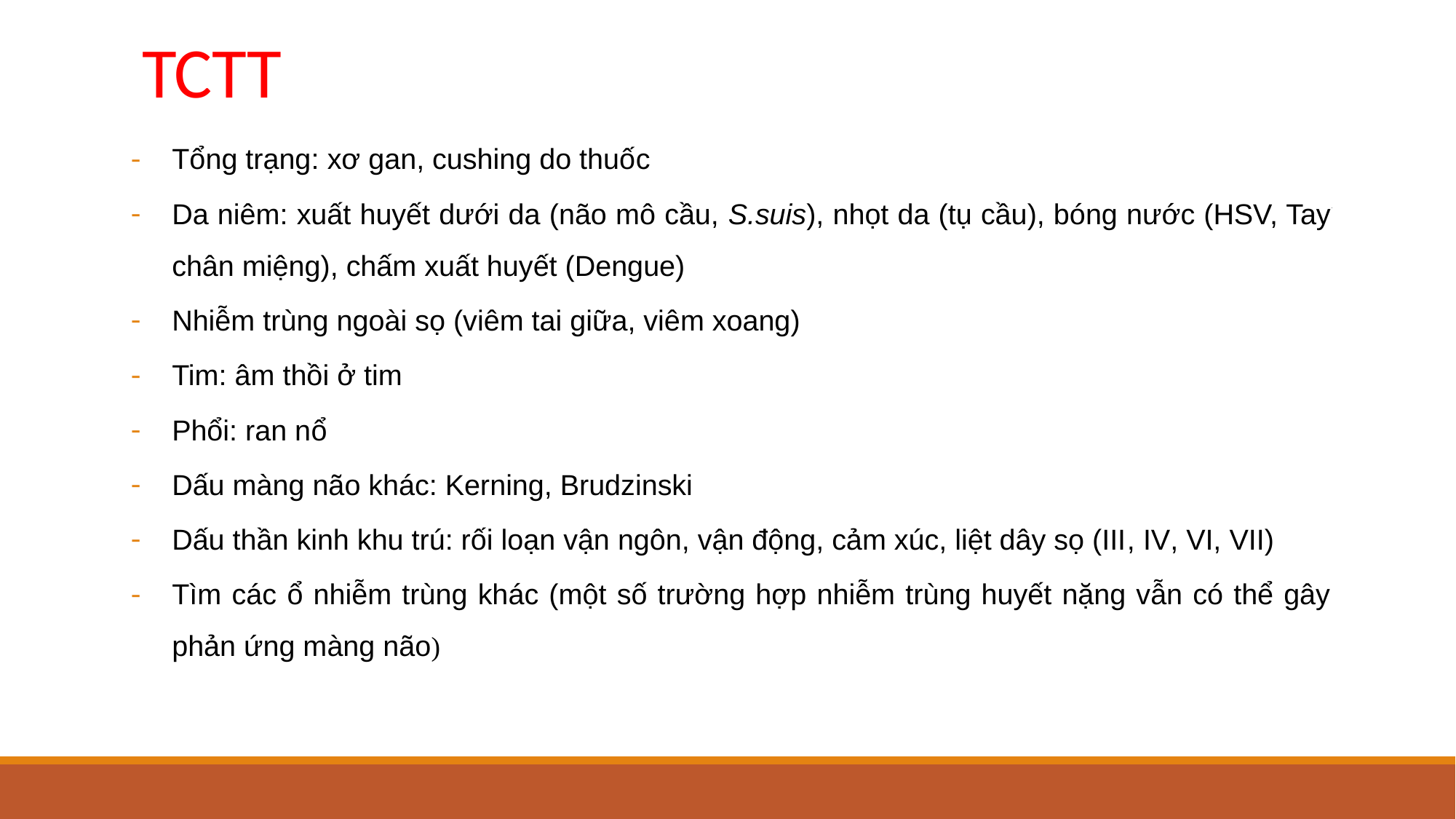

# TCTT
Tổng trạng: xơ gan, cushing do thuốc
Da niêm: xuất huyết dưới da (não mô cầu, S.suis), nhọt da (tụ cầu), bóng nước (HSV, Tay chân miệng), chấm xuất huyết (Dengue)
Nhiễm trùng ngoài sọ (viêm tai giữa, viêm xoang)
Tim: âm thồi ở tim
Phổi: ran nổ
Dấu màng não khác: Kerning, Brudzinski
Dấu thần kinh khu trú: rối loạn vận ngôn, vận động, cảm xúc, liệt dây sọ (III, IV, VI, VII)
Tìm các ổ nhiễm trùng khác (một số trường hợp nhiễm trùng huyết nặng vẫn có thể gây phản ứng màng não)